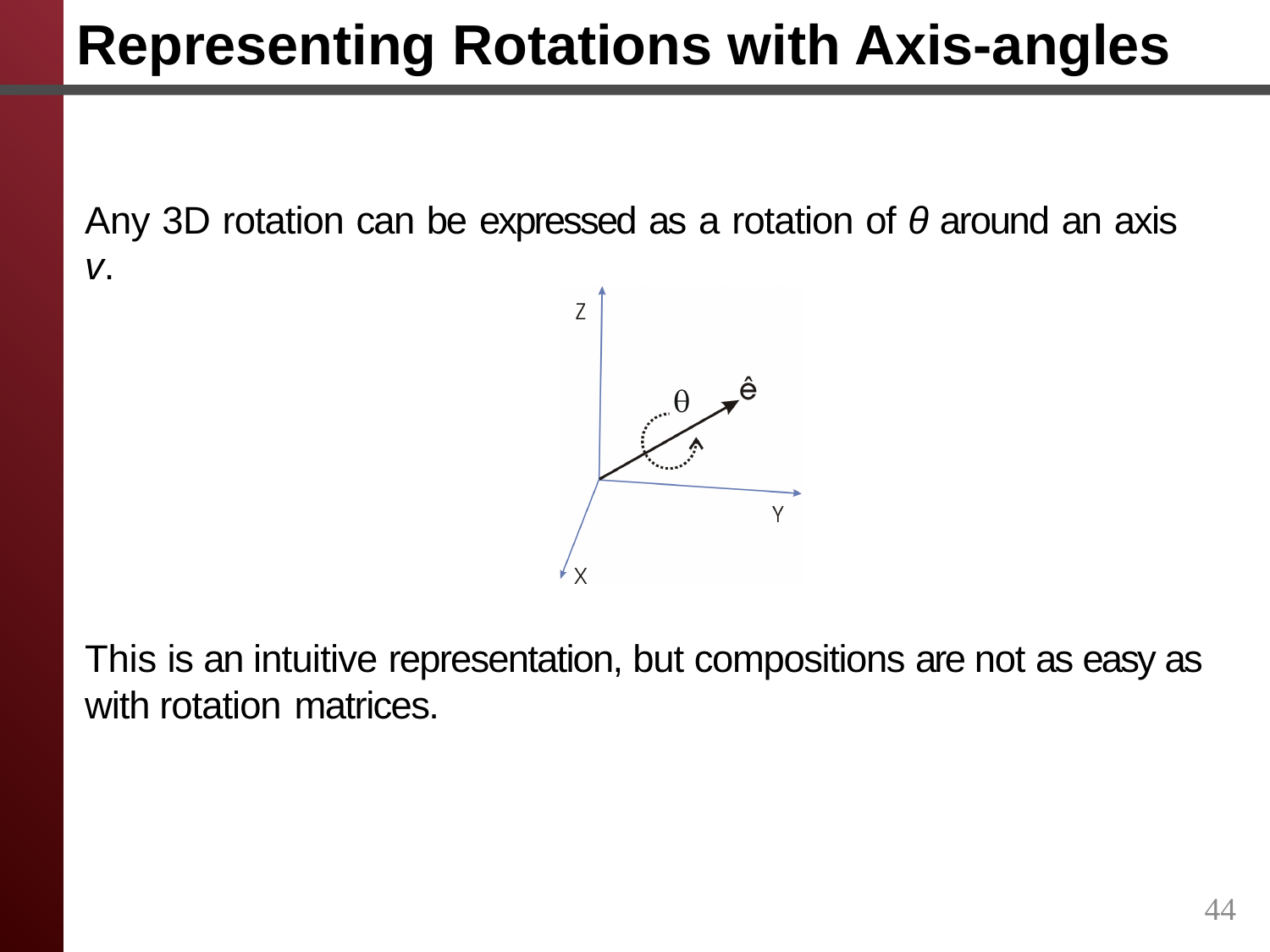

# Representing Rotations with Axis-angles
Any 3D rotation can be expressed as a rotation of θ around an axis v.

This is an intuitive representation, but compositions are not as easy as  with rotation matrices.
44